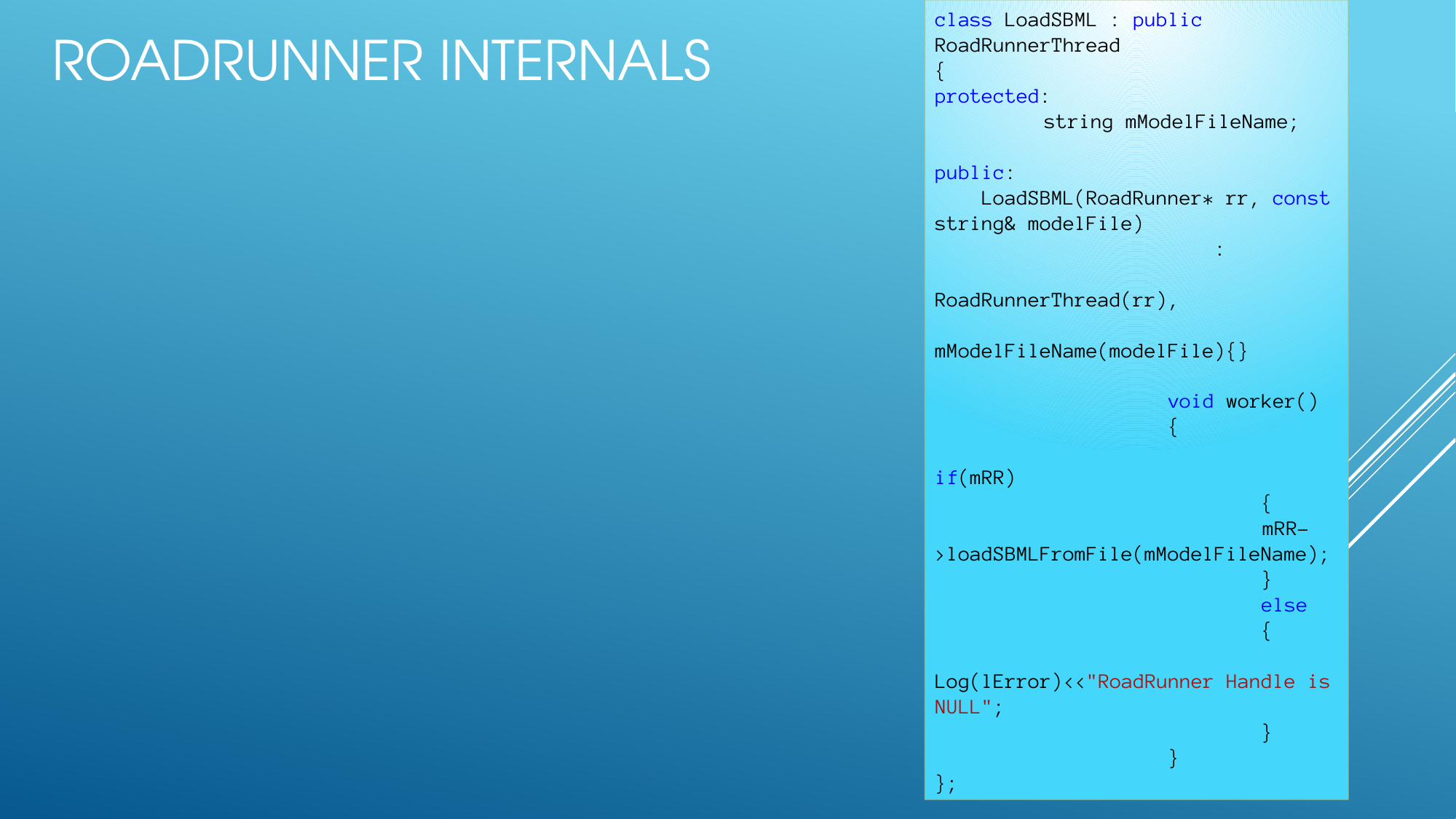

class LoadSBML : public RoadRunnerThread
{
protected:
	string mModelFileName;

public:
    LoadSBML(RoadRunner* rr, const string& modelFile)
                        :
                        RoadRunnerThread(rr),
                        mModelFileName(modelFile){}

                    void worker()
                    {
                            if(mRR)
                            {
                            	mRR->loadSBMLFromFile(mModelFileName);
                            }
                            else
                            {
                            	Log(lError)<<"RoadRunner Handle is NULL";
                            }
                    }
};
# Roadrunner internals